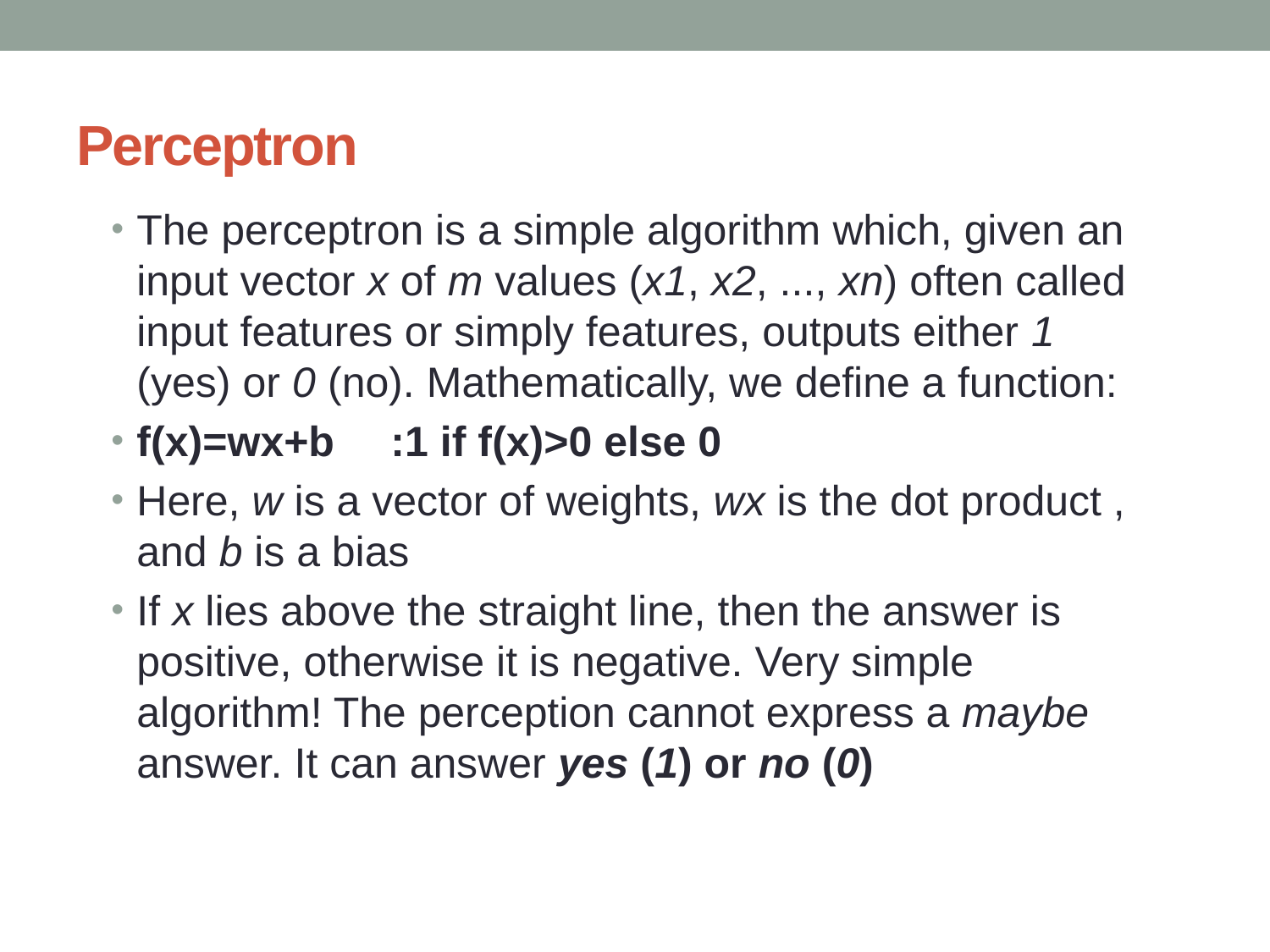

# Perceptron
The perceptron is a simple algorithm which, given an input vector x of m values (x1, x2, ..., xn) often called input features or simply features, outputs either 1 (yes) or 0 (no). Mathematically, we define a function:
f(x)=wx+b	:1 if f(x)>0 else 0
Here, w is a vector of weights, wx is the dot product , and b is a bias
If x lies above the straight line, then the answer is positive, otherwise it is negative. Very simple algorithm! The perception cannot express a maybe answer. It can answer yes (1) or no (0)